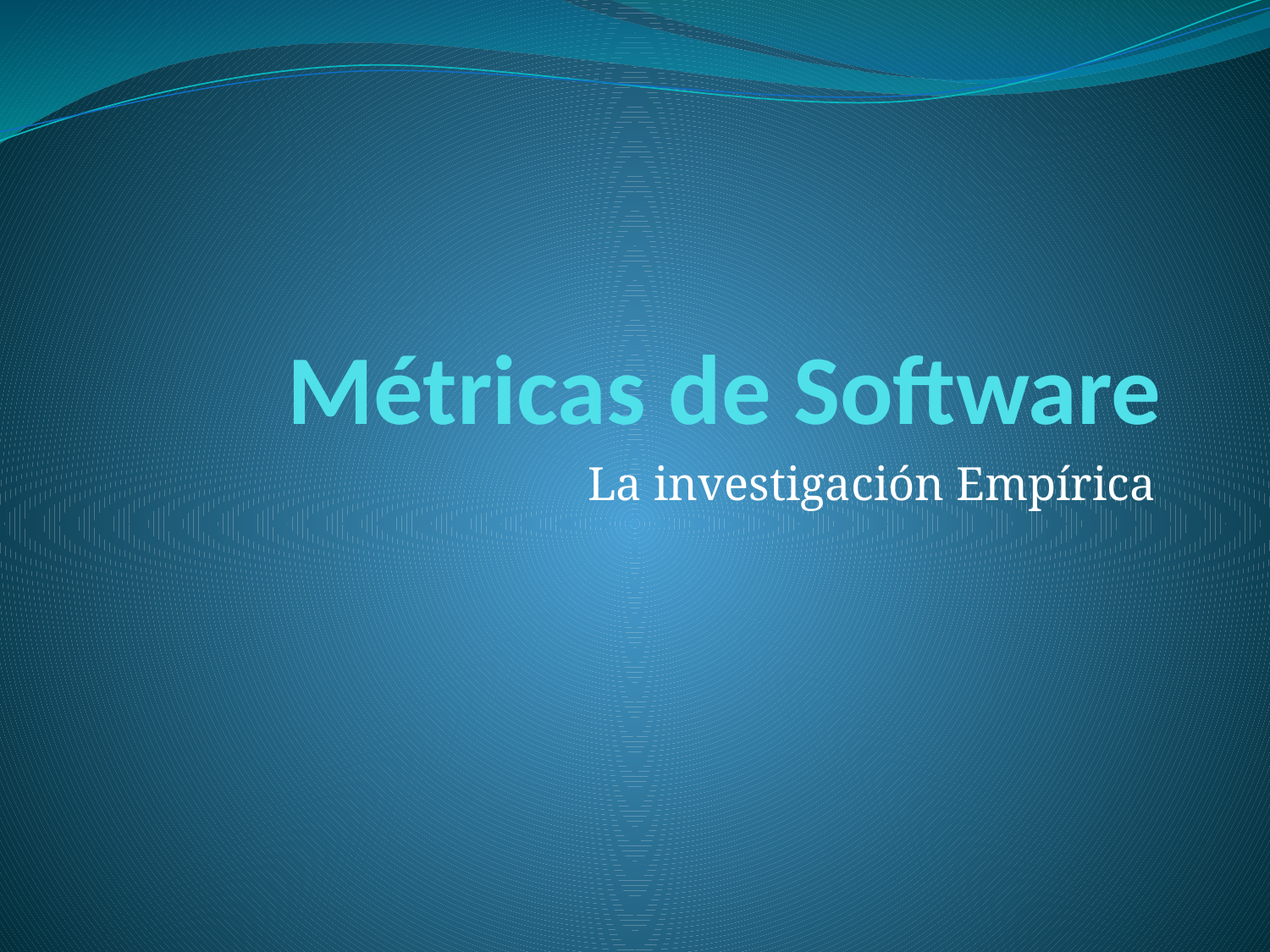

# Métricas de Software
La investigación Empírica